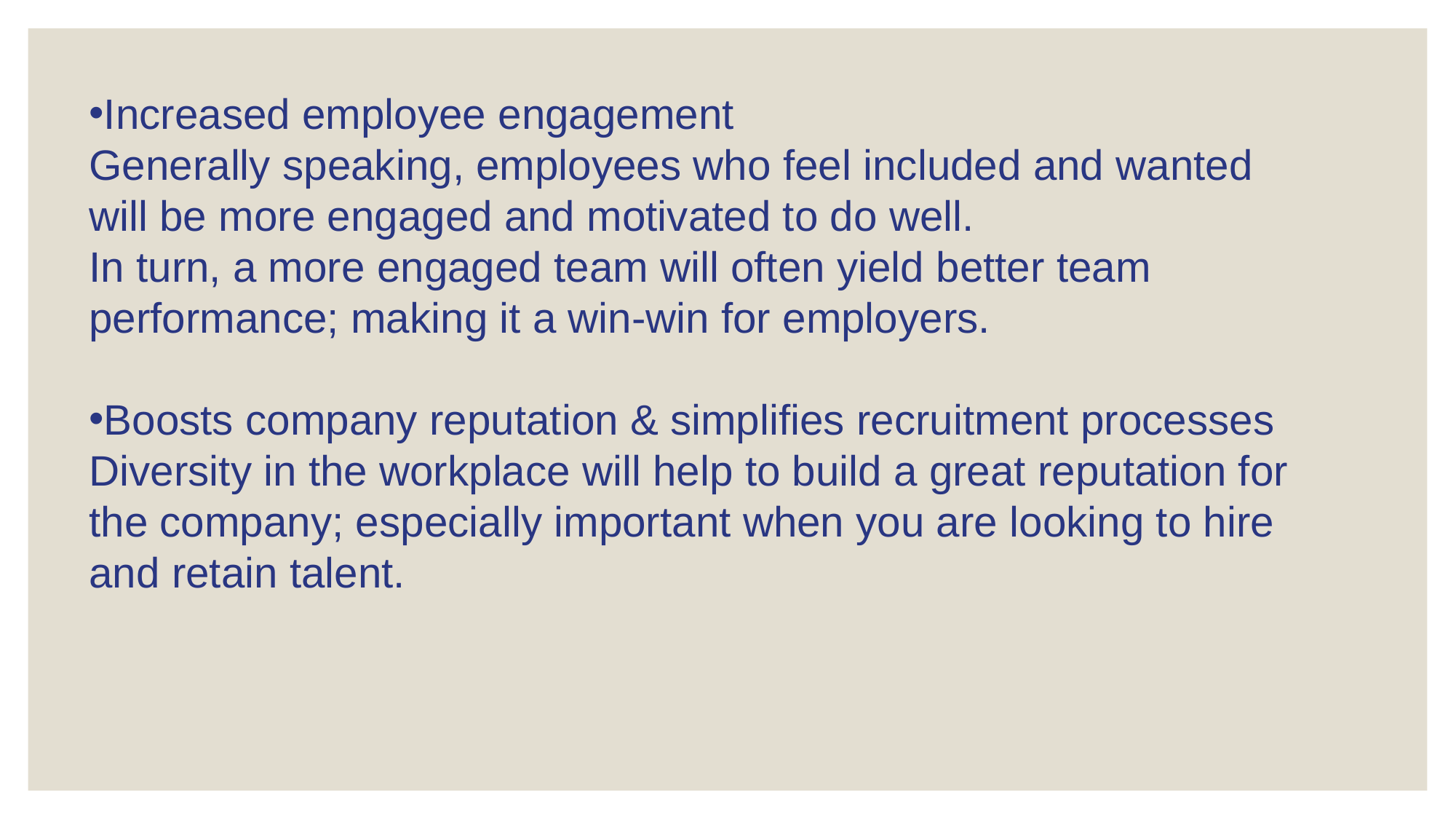

Increased employee engagement
​Generally speaking, employees who feel included and wanted will be more engaged and motivated to do well.
In turn, a more engaged team will often yield better team performance; making it a win-win for employers.

Boosts company reputation & simplifies recruitment processes
​Diversity in the workplace will help to build a great reputation for the company; especially important when you are looking to hire and retain talent.